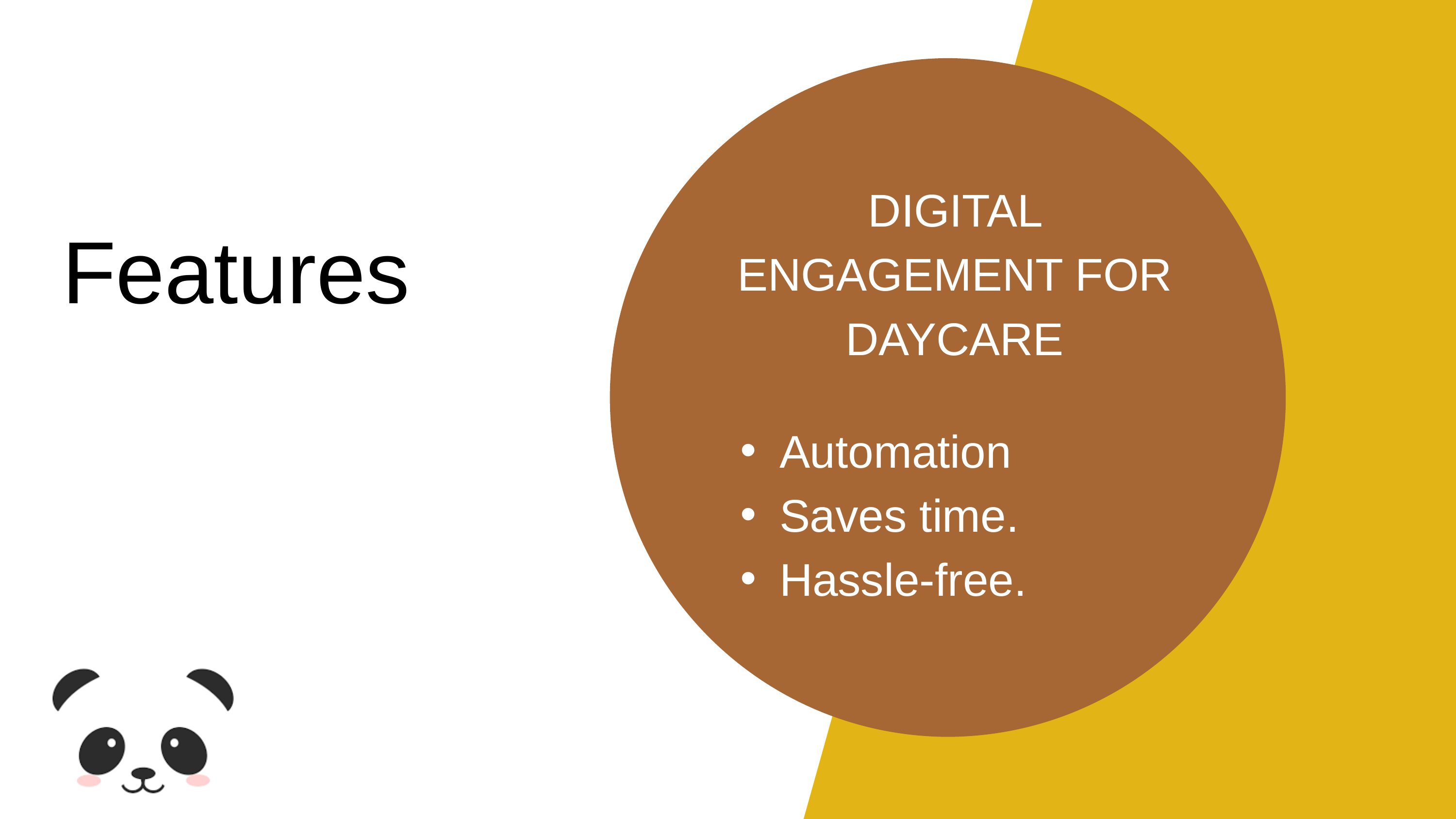

DIGITAL ENGAGEMENT FOR DAYCARE

Automation
Saves time.
Hassle-free.
Features